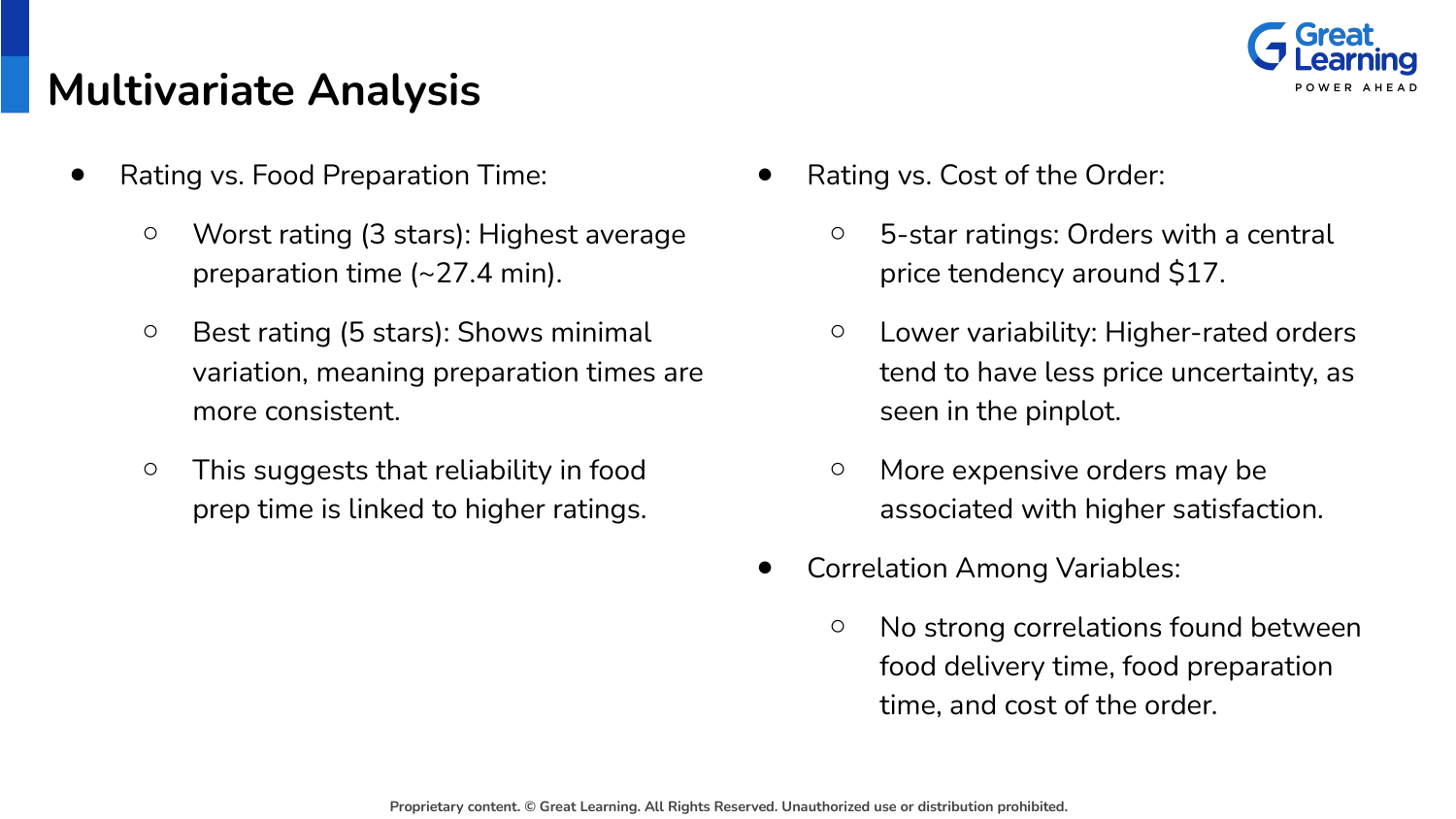

# Multivariate Analysis
Rating vs. Food Preparation Time:
Worst rating (3 stars): Highest average preparation time (~27.4 min).
Best rating (5 stars): Shows minimal variation, meaning preparation times are more consistent.
This suggests that reliability in food prep time is linked to higher ratings.
Rating vs. Cost of the Order:
5-star ratings: Orders with a central price tendency around $17.
Lower variability: Higher-rated orders tend to have less price uncertainty, as seen in the pinplot.
More expensive orders may be associated with higher satisfaction.
Correlation Among Variables:
No strong correlations found between food delivery time, food preparation time, and cost of the order.